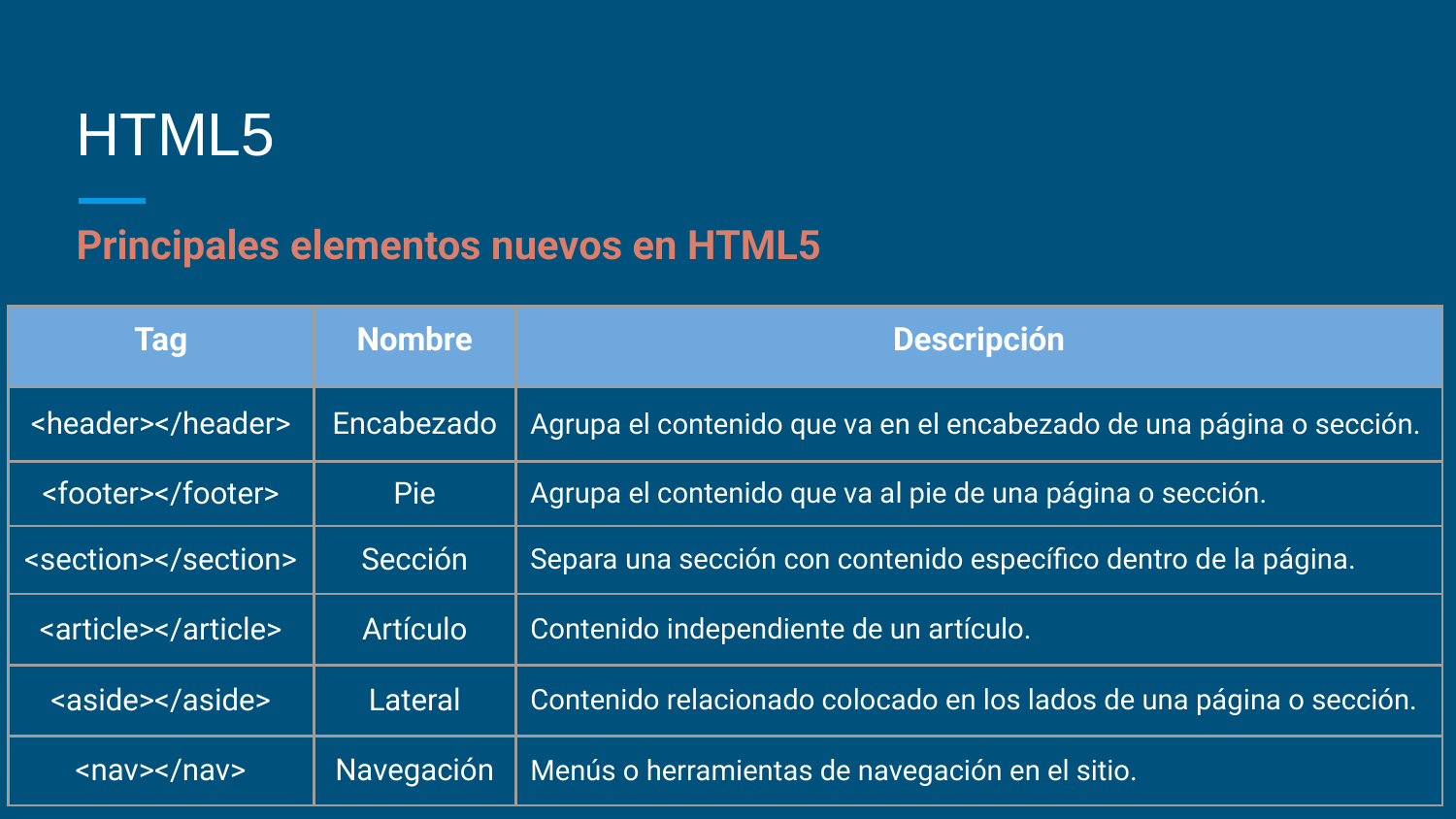

# HTML5
Principales elementos nuevos en HTML5
| Tag | Nombre | Descripción |
| --- | --- | --- |
| <header></header> | Encabezado | Agrupa el contenido que va en el encabezado de una página o sección. |
| <footer></footer> | Pie | Agrupa el contenido que va al pie de una página o sección. |
| <section></section> | Sección | Separa una sección con contenido específico dentro de la página. |
| <article></article> | Artículo | Contenido independiente de un artículo. |
| <aside></aside> | Lateral | Contenido relacionado colocado en los lados de una página o sección. |
| <nav></nav> | Navegación | Menús o herramientas de navegación en el sitio. |